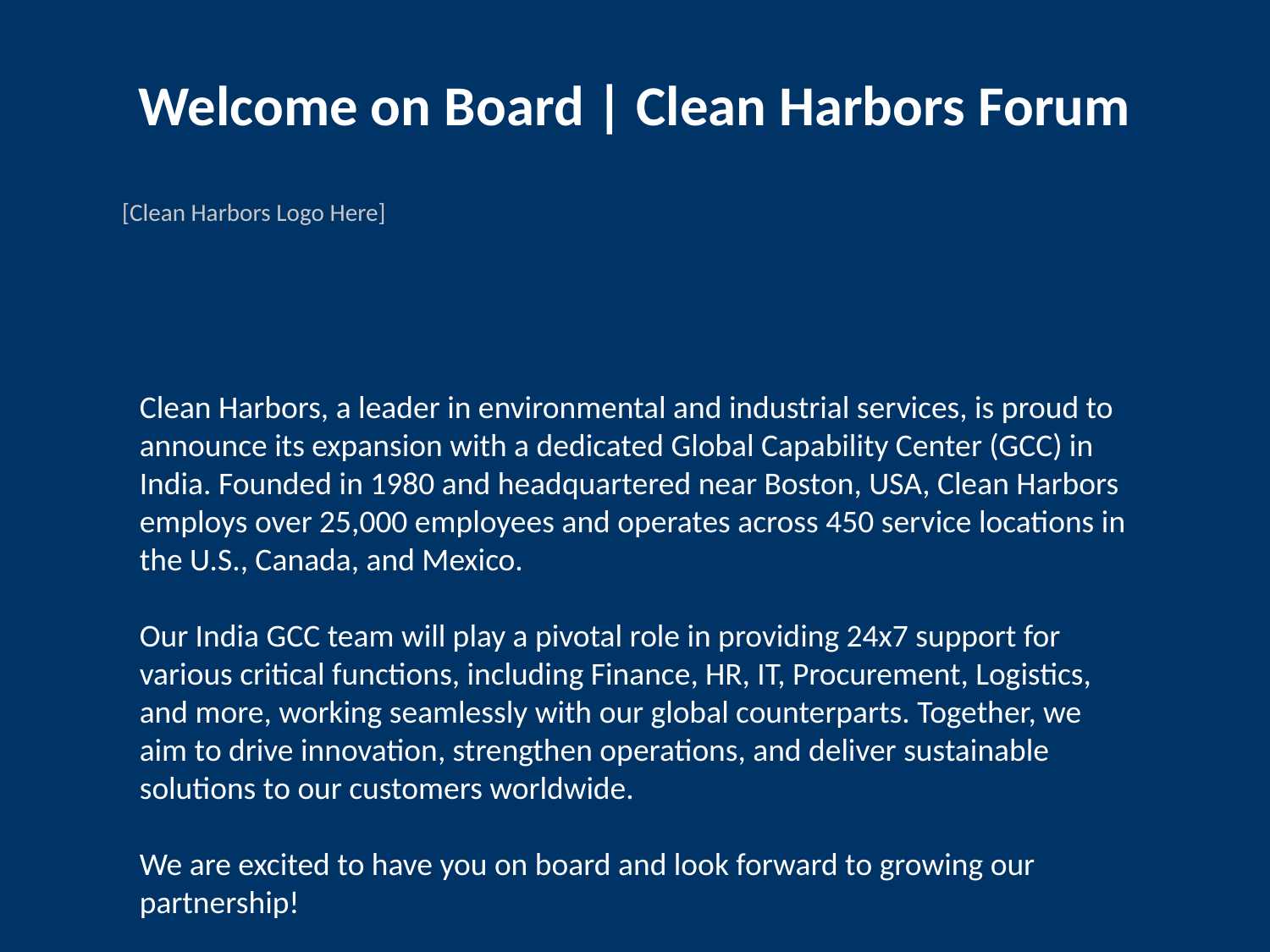

#
Welcome on Board | Clean Harbors Forum
[Clean Harbors Logo Here]
Clean Harbors, a leader in environmental and industrial services, is proud to announce its expansion with a dedicated Global Capability Center (GCC) in India. Founded in 1980 and headquartered near Boston, USA, Clean Harbors employs over 25,000 employees and operates across 450 service locations in the U.S., Canada, and Mexico.

Our India GCC team will play a pivotal role in providing 24x7 support for various critical functions, including Finance, HR, IT, Procurement, Logistics, and more, working seamlessly with our global counterparts. Together, we aim to drive innovation, strengthen operations, and deliver sustainable solutions to our customers worldwide.

We are excited to have you on board and look forward to growing our partnership!